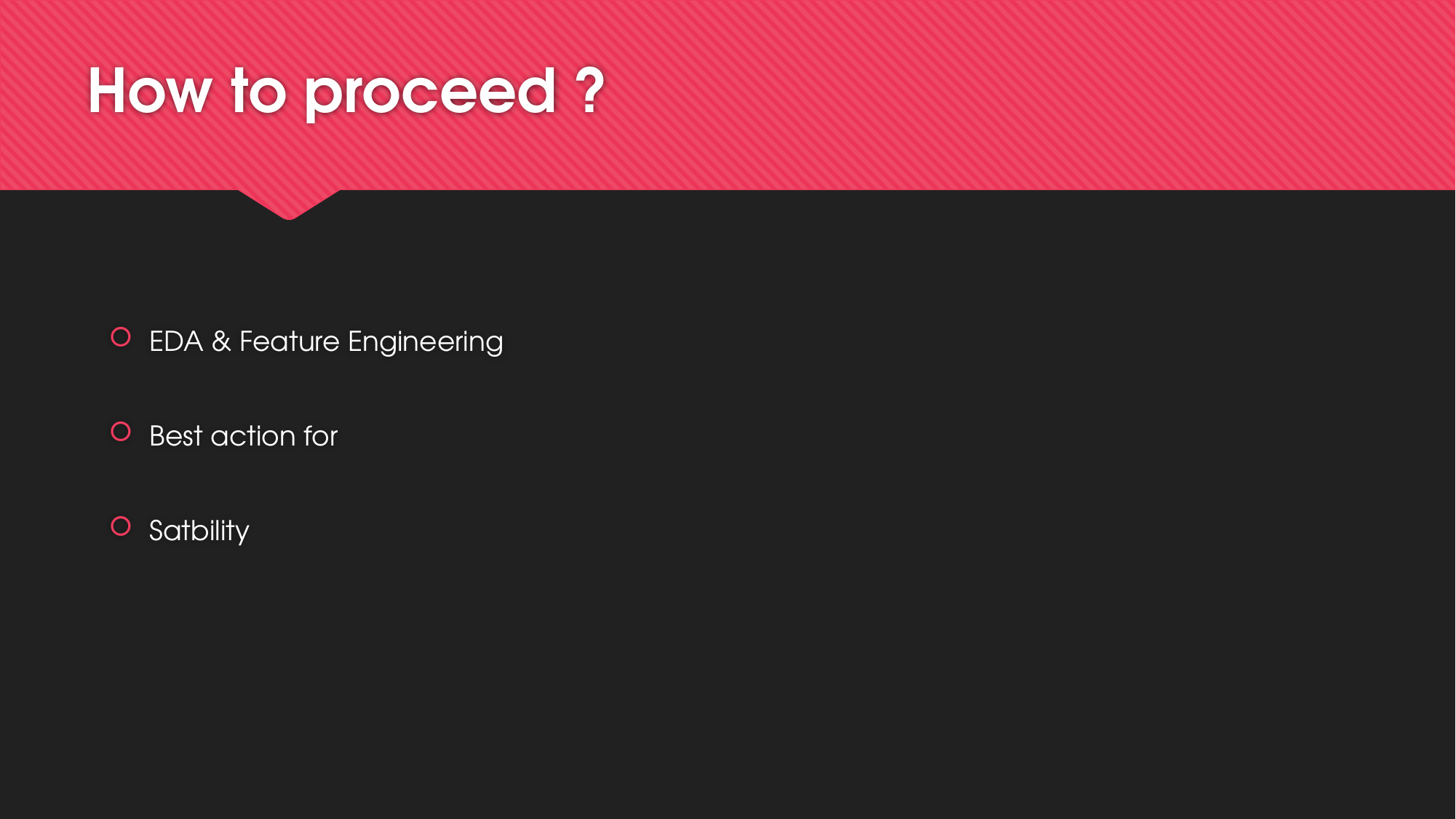

# How to proceed ?
EDA & Feature Engineering

Best action for

Satbility